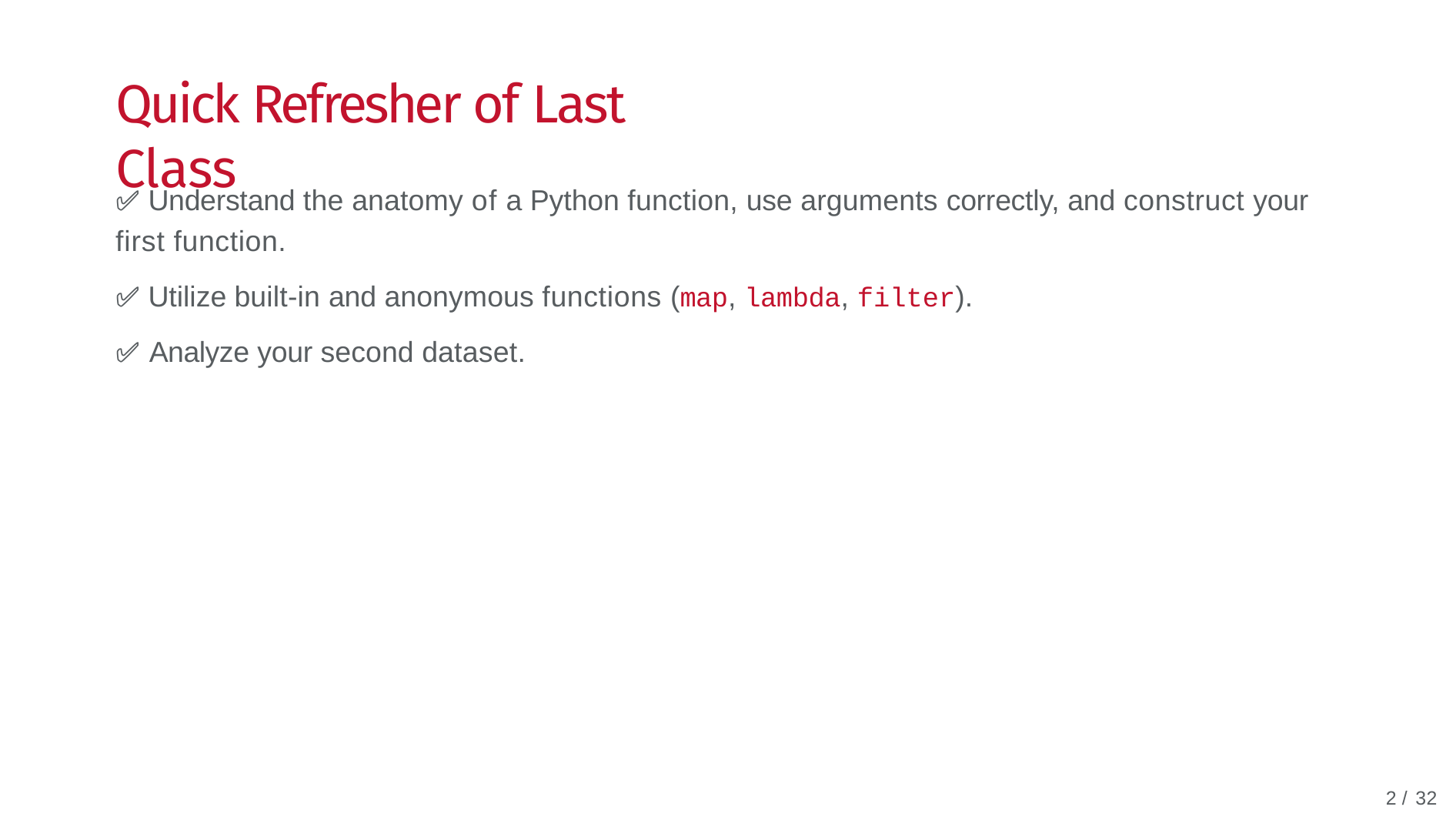

# Quick Refresher of Last Class
✅ Understand the anatomy of a Python function, use arguments correctly, and construct your  first function.
✅ Utilize built-in and anonymous functions (map, lambda, filter).
✅ Analyze your second dataset.
2 / 32